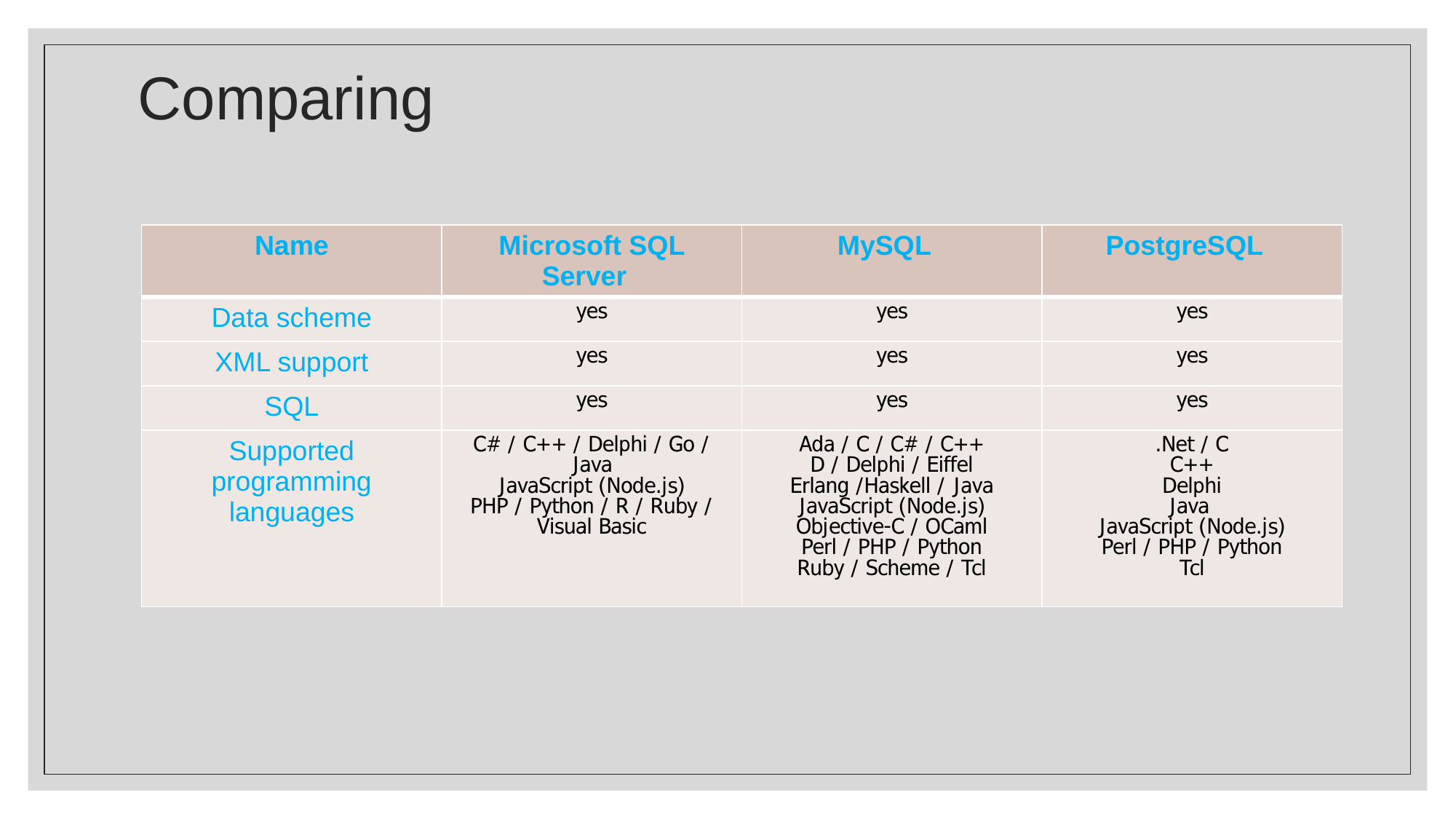

# Comparing
| Name | Microsoft SQL Server | MySQL | PostgreSQL |
| --- | --- | --- | --- |
| Data scheme | yes | yes | yes |
| XML support | yes | yes | yes |
| SQL | yes | yes | yes |
| Supported programming languages | C# / C++ / Delphi / Go / Java JavaScript (Node.js) PHP / Python / R / Ruby / Visual Basic | Ada / C / C# / C++ D / Delphi / Eiffel Erlang /Haskell / Java JavaScript (Node.js) Objective-C / OCaml Perl / PHP / Python Ruby / Scheme / Tcl | .Net / C C++ Delphi Java  JavaScript (Node.js) Perl / PHP / Python Tcl |